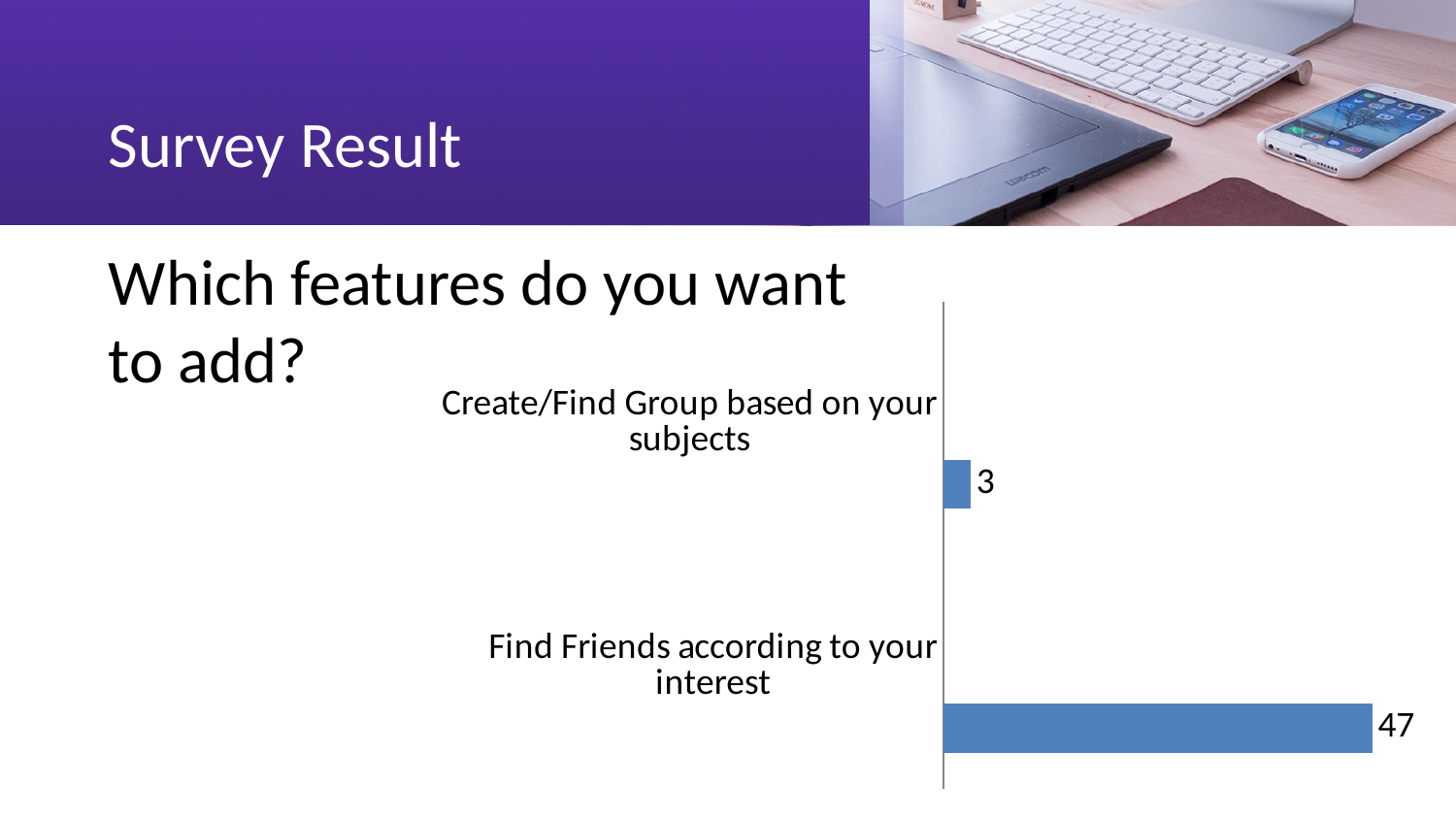

Survey Result
Which features do you want to add?

### Chart

| Category | Series 1 | Column1 | Column2 |
|---|---|---|---|
| Find Friends according to your interest | 47.0 | None | None |
| Create/Find Group based on your subjects | 3.0 | None | None |